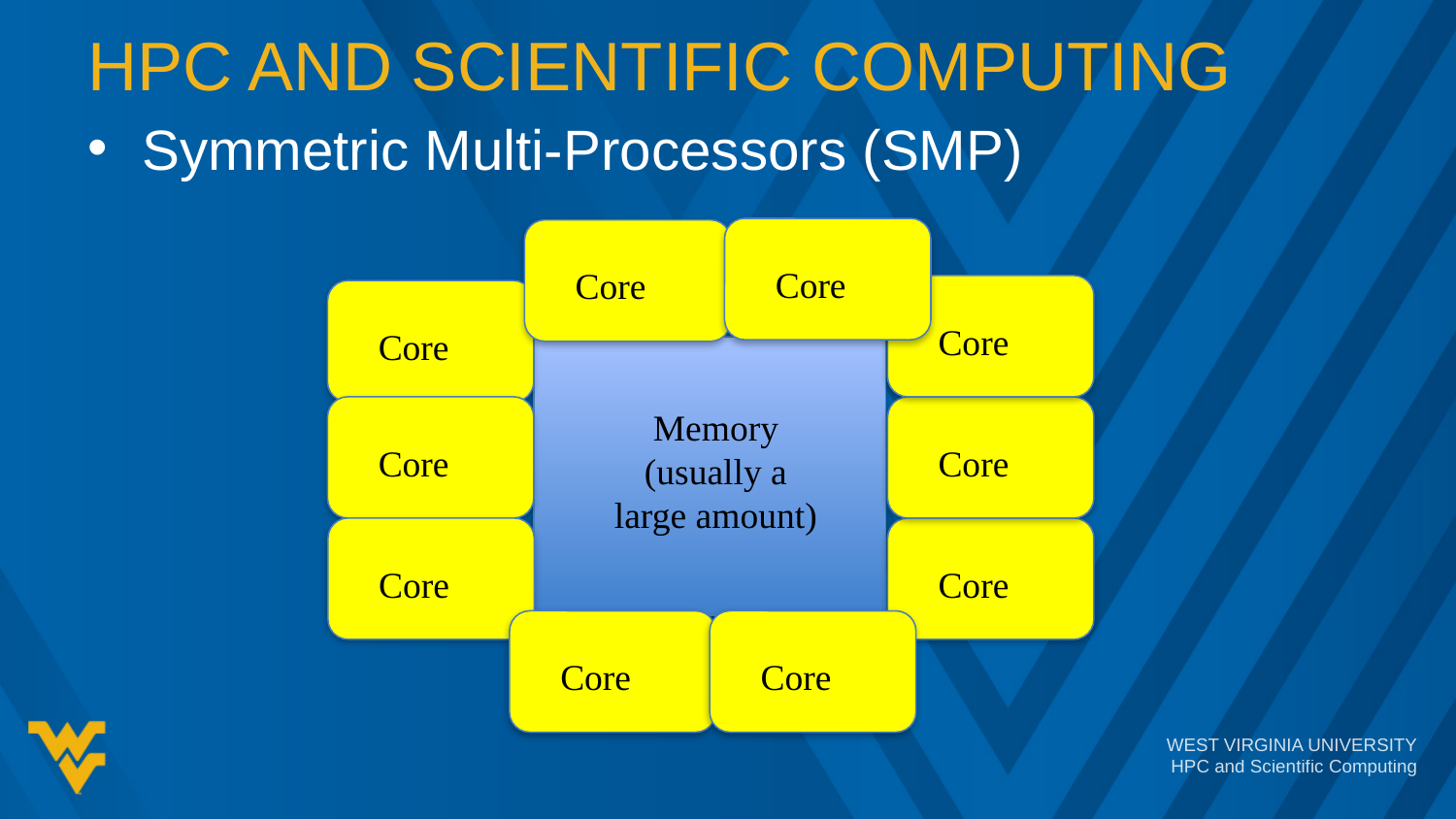

# HPC and Scientific Computing
Symmetric Multi-Processors (SMP)

Core
Core

Core
Core

Memory (usually a large amount)
Core
Core

Core
Core

Core
Core